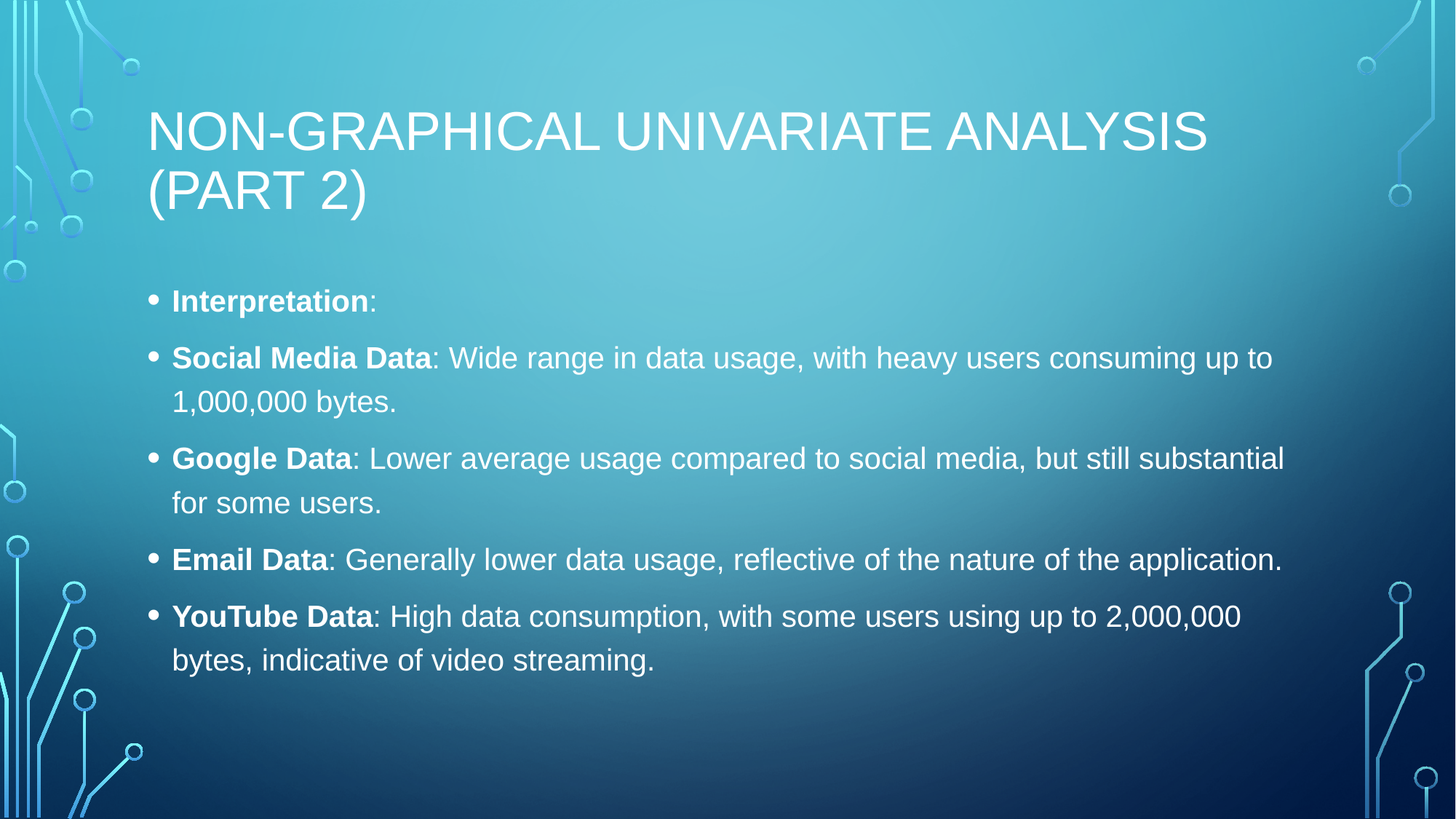

# Non-Graphical Univariate Analysis (Part 2)
Interpretation:
Social Media Data: Wide range in data usage, with heavy users consuming up to 1,000,000 bytes.
Google Data: Lower average usage compared to social media, but still substantial for some users.
Email Data: Generally lower data usage, reflective of the nature of the application.
YouTube Data: High data consumption, with some users using up to 2,000,000 bytes, indicative of video streaming.